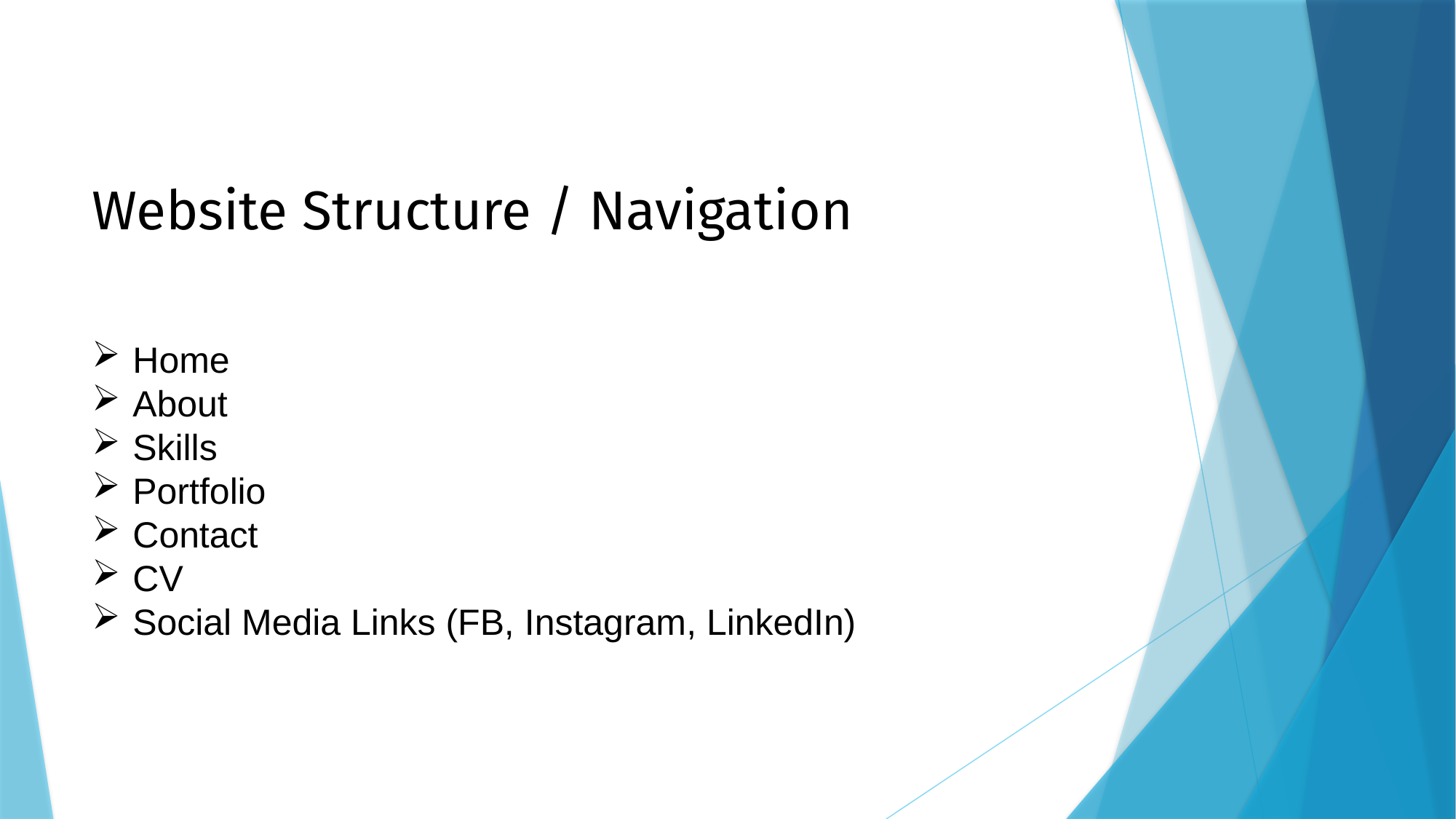

# Website Structure / Navigation
Home
About
Skills
Portfolio
Contact
CV
Social Media Links (FB, Instagram, LinkedIn)